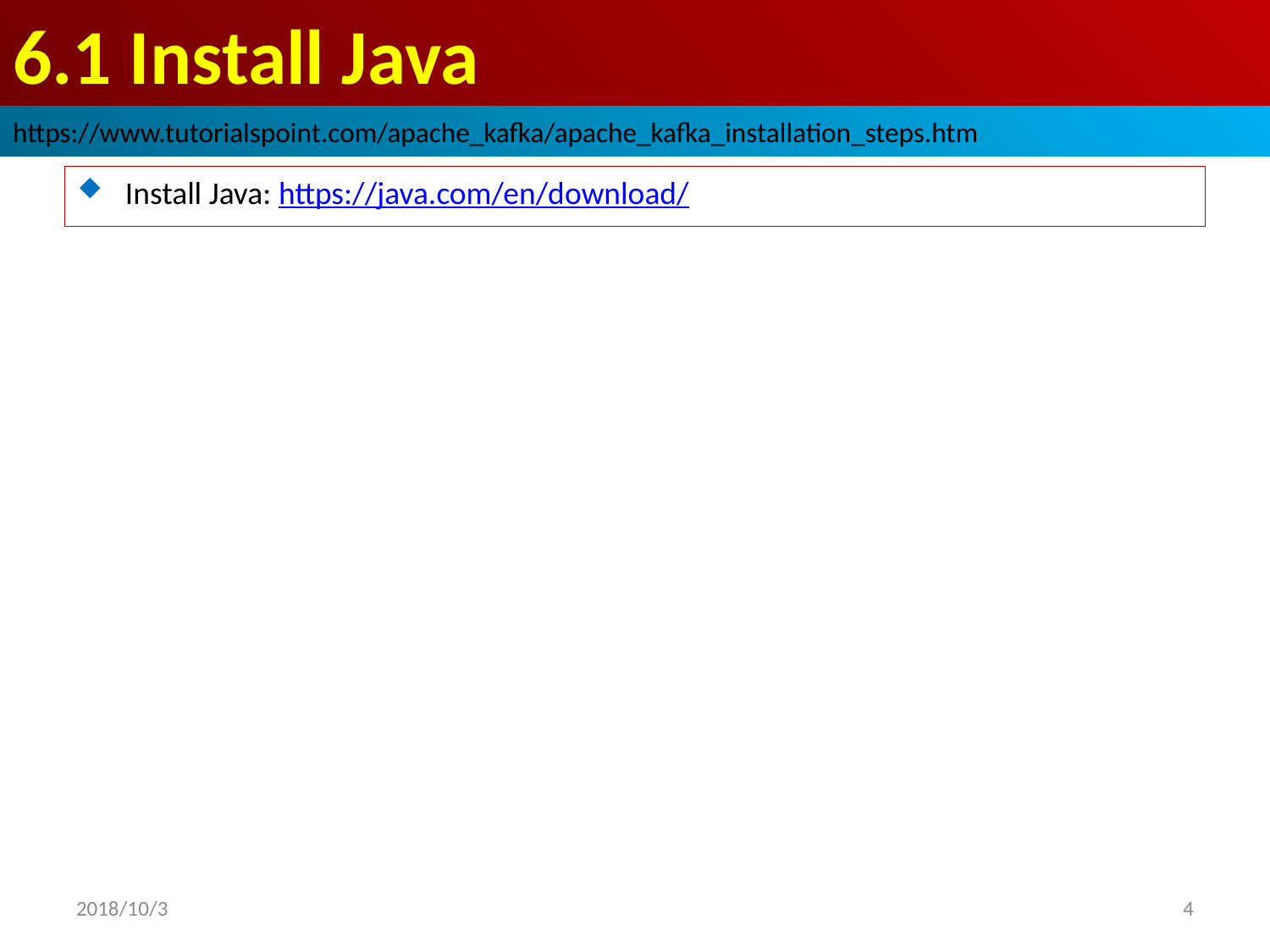

# 6.1 Install Java
https://www.tutorialspoint.com/apache_kafka/apache_kafka_installation_steps.htm
Install Java: https://java.com/en/download/
2018/10/3
4